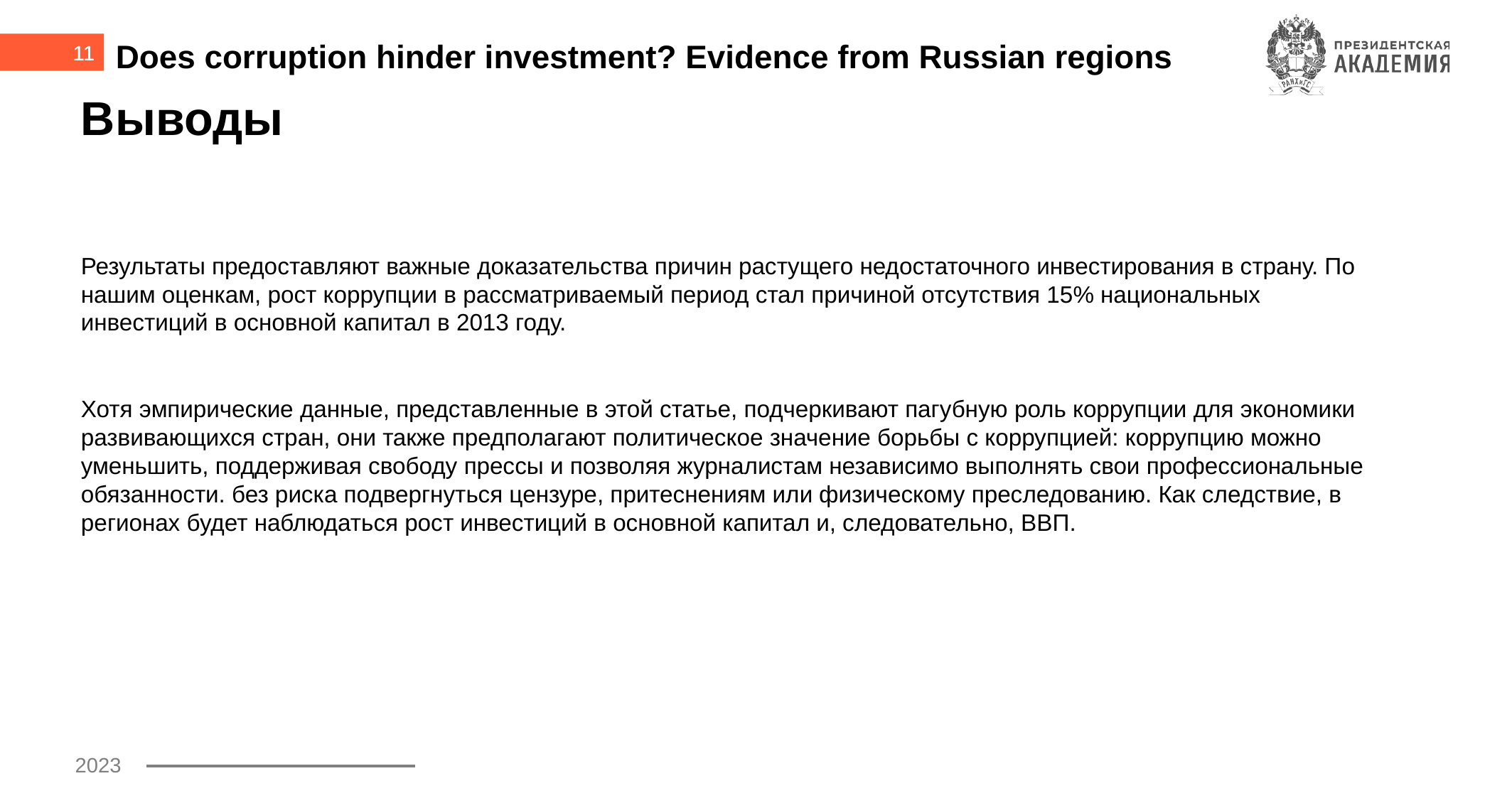

11
Does corruption hinder investment? Evidence from Russian regions
# Выводы

Результаты предоставляют важные доказательства причин растущего недостаточного инвестирования в страну. По нашим оценкам, рост коррупции в рассматриваемый период стал причиной отсутствия 15% национальных инвестиций в основной капитал в 2013 году.

Хотя эмпирические данные, представленные в этой статье, подчеркивают пагубную роль коррупции для экономики развивающихся стран, они также предполагают политическое значение борьбы с коррупцией: коррупцию можно уменьшить, поддерживая свободу прессы и позволяя журналистам независимо выполнять свои профессиональные обязанности. без риска подвергнуться цензуре, притеснениям или физическому преследованию. Как следствие, в регионах будет наблюдаться рост инвестиций в основной капитал и, следовательно, ВВП.